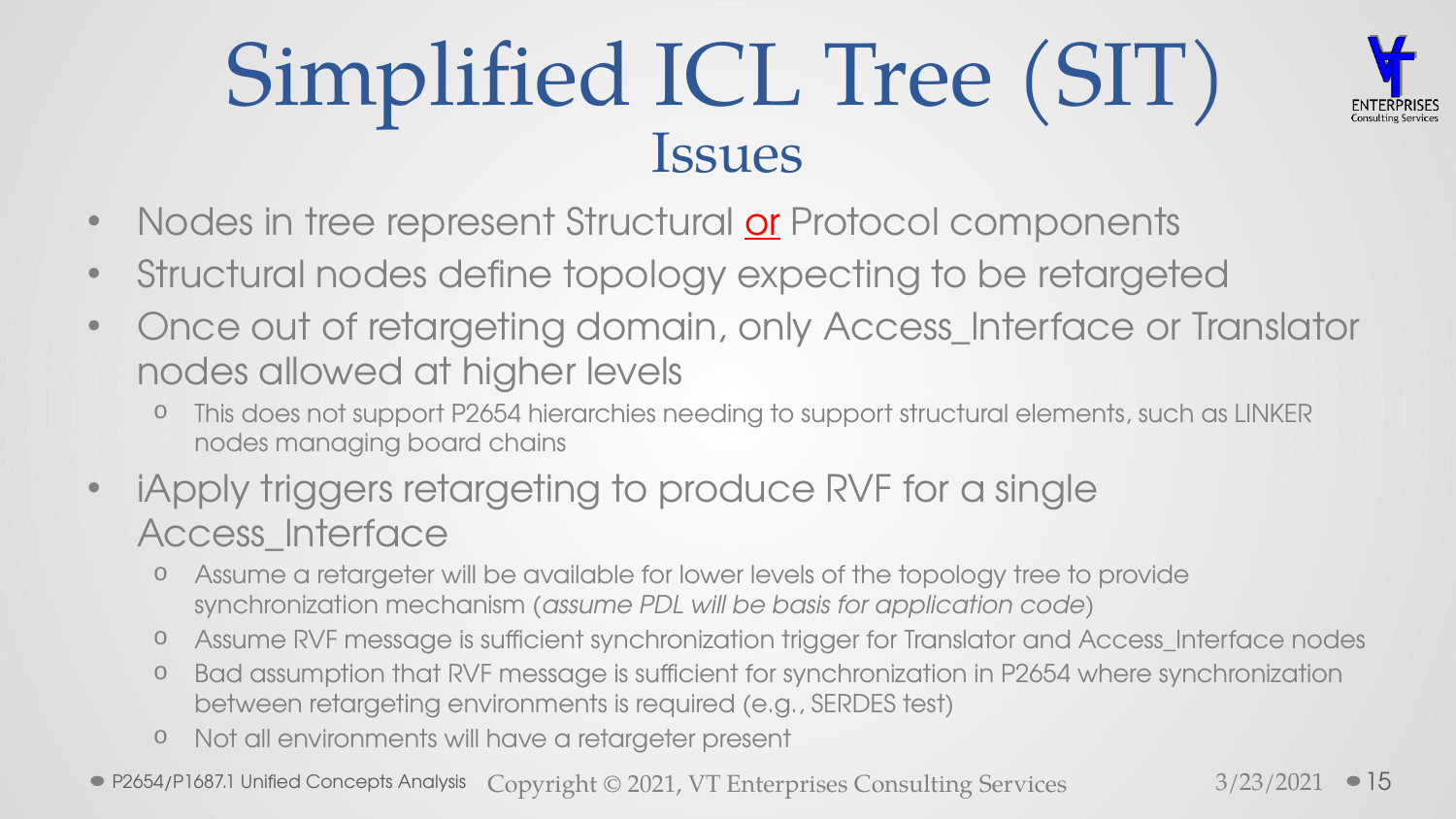

# Simplified ICL Tree (SIT) Issues
Nodes in tree represent Structural or Protocol components
Structural nodes define topology expecting to be retargeted
Once out of retargeting domain, only Access_Interface or Translator nodes allowed at higher levels
This does not support P2654 hierarchies needing to support structural elements, such as LINKER nodes managing board chains
iApply triggers retargeting to produce RVF for a single Access_Interface
Assume a retargeter will be available for lower levels of the topology tree to provide synchronization mechanism (assume PDL will be basis for application code)
Assume RVF message is sufficient synchronization trigger for Translator and Access_Interface nodes
Bad assumption that RVF message is sufficient for synchronization in P2654 where synchronization between retargeting environments is required (e.g., SERDES test)
Not all environments will have a retargeter present

P2654/P1687.1 Unified Concepts Analysis
3/23/2021
15